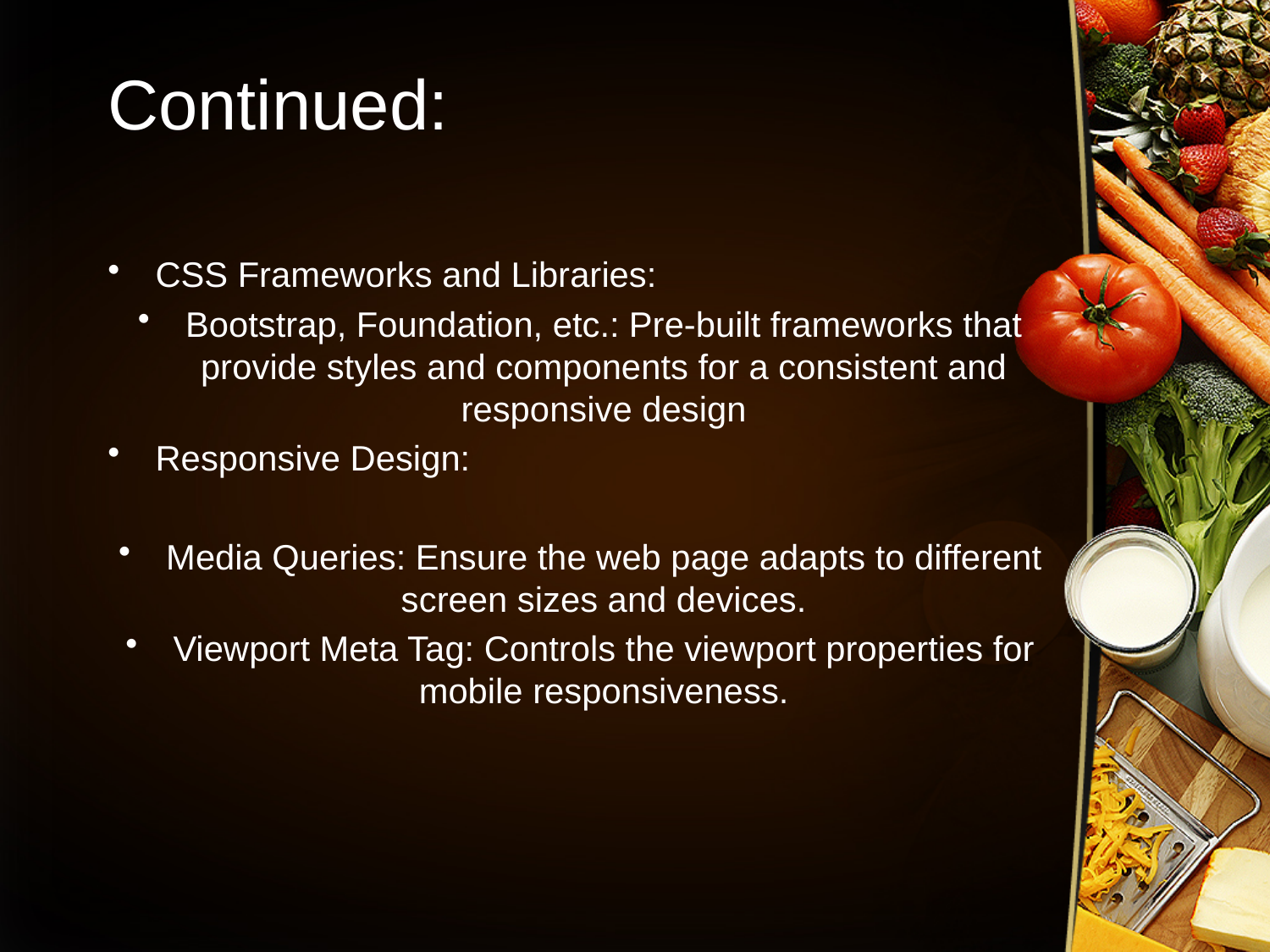

# Continued:
CSS Frameworks and Libraries:
Bootstrap, Foundation, etc.: Pre-built frameworks that provide styles and components for a consistent and responsive design
Responsive Design:

Media Queries: Ensure the web page adapts to different screen sizes and devices.
Viewport Meta Tag: Controls the viewport properties for mobile responsiveness.